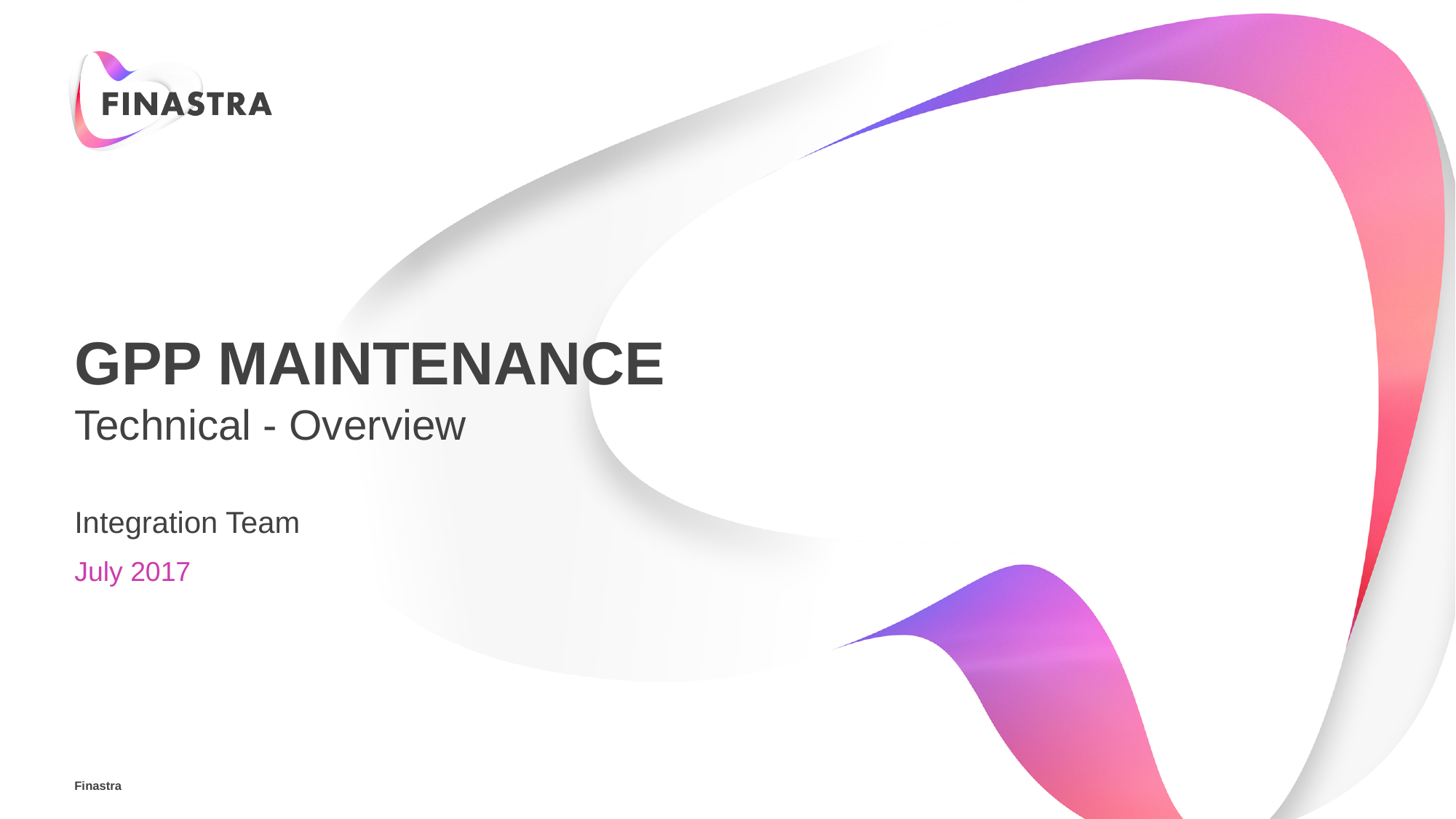

# Gpp maintenance
Technical - Overview
Integration Team
July 2017